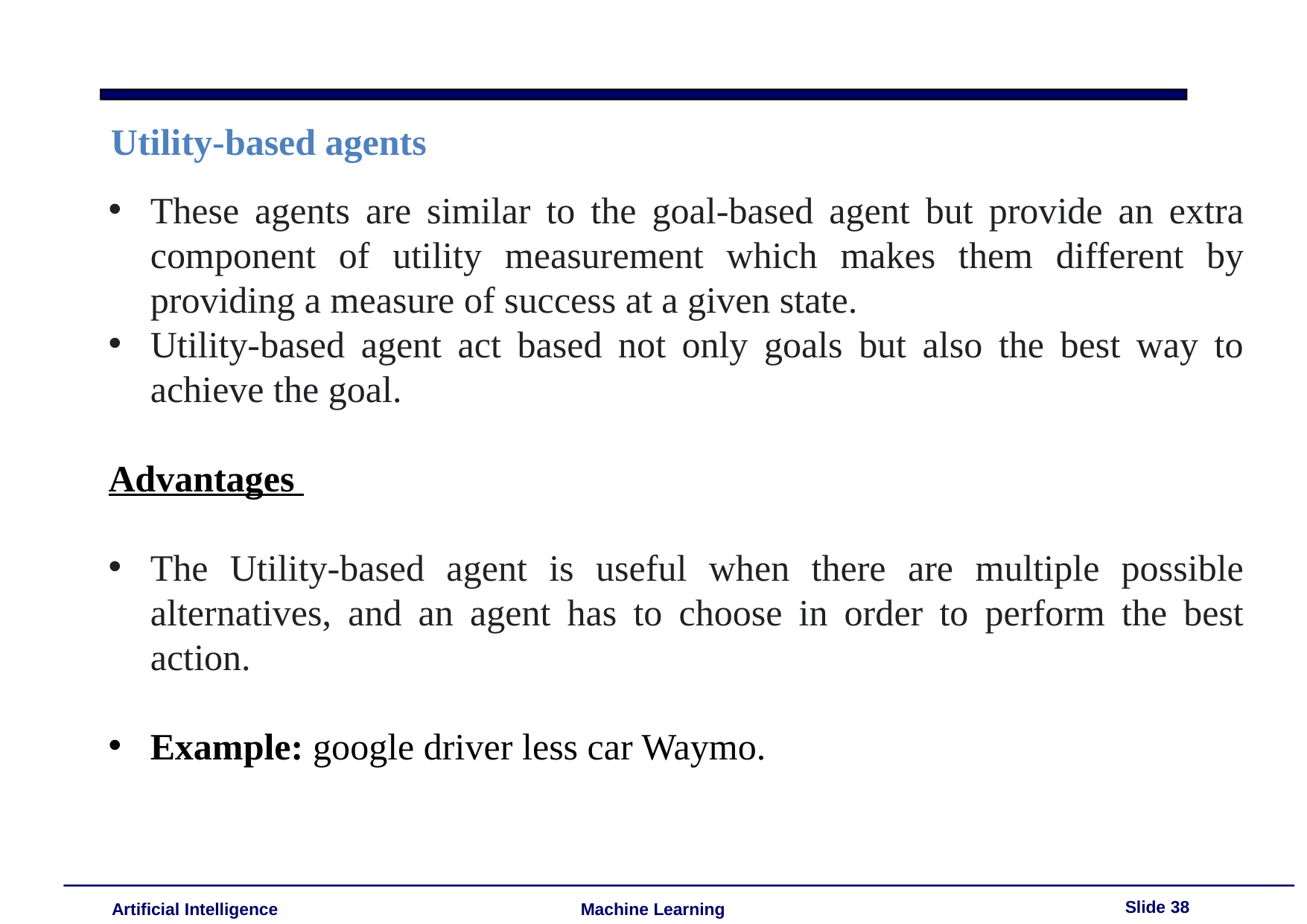

Utility-based agents
These agents are similar to the goal-based agent but provide an extra component of utility measurement which makes them different by providing a measure of success at a given state.
Utility-based agent act based not only goals but also the best way to achieve the goal.

Advantages

The Utility-based agent is useful when there are multiple possible alternatives, and an agent has to choose in order to perform the best action.

Example: google driver less car Waymo.

Slide 38
Artificial Intelligence
Machine Learning